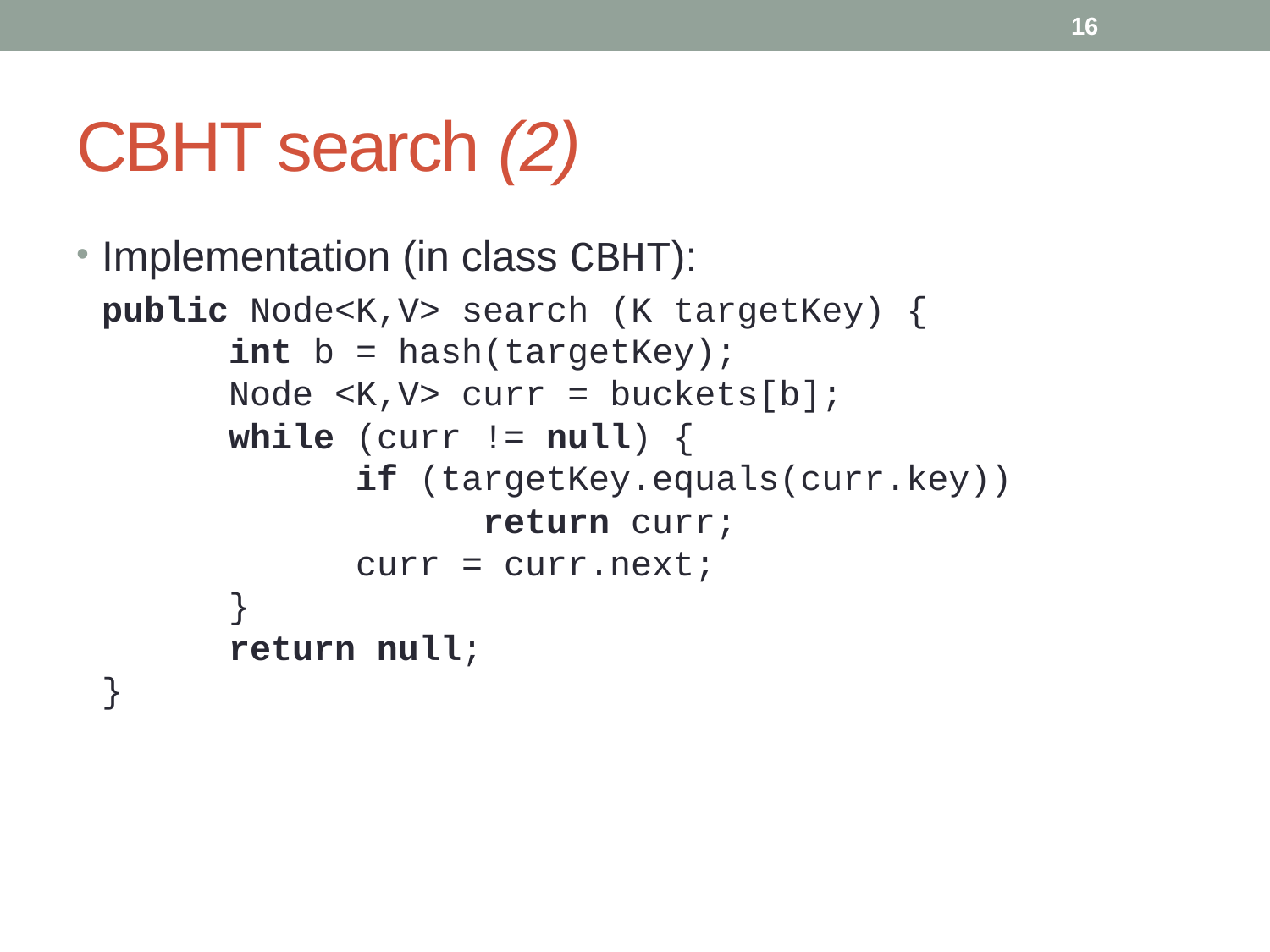

16
# CBHT search (2)
Implementation (in class CBHT):
	public Node<K,V> search (K targetKey) {
	int b = hash(targetKey);
	Node <K,V> curr = buckets[b];
	while (curr != null) {
		if (targetKey.equals(curr.key))
			return curr;
		curr = curr.next;
	}
	return null;
}